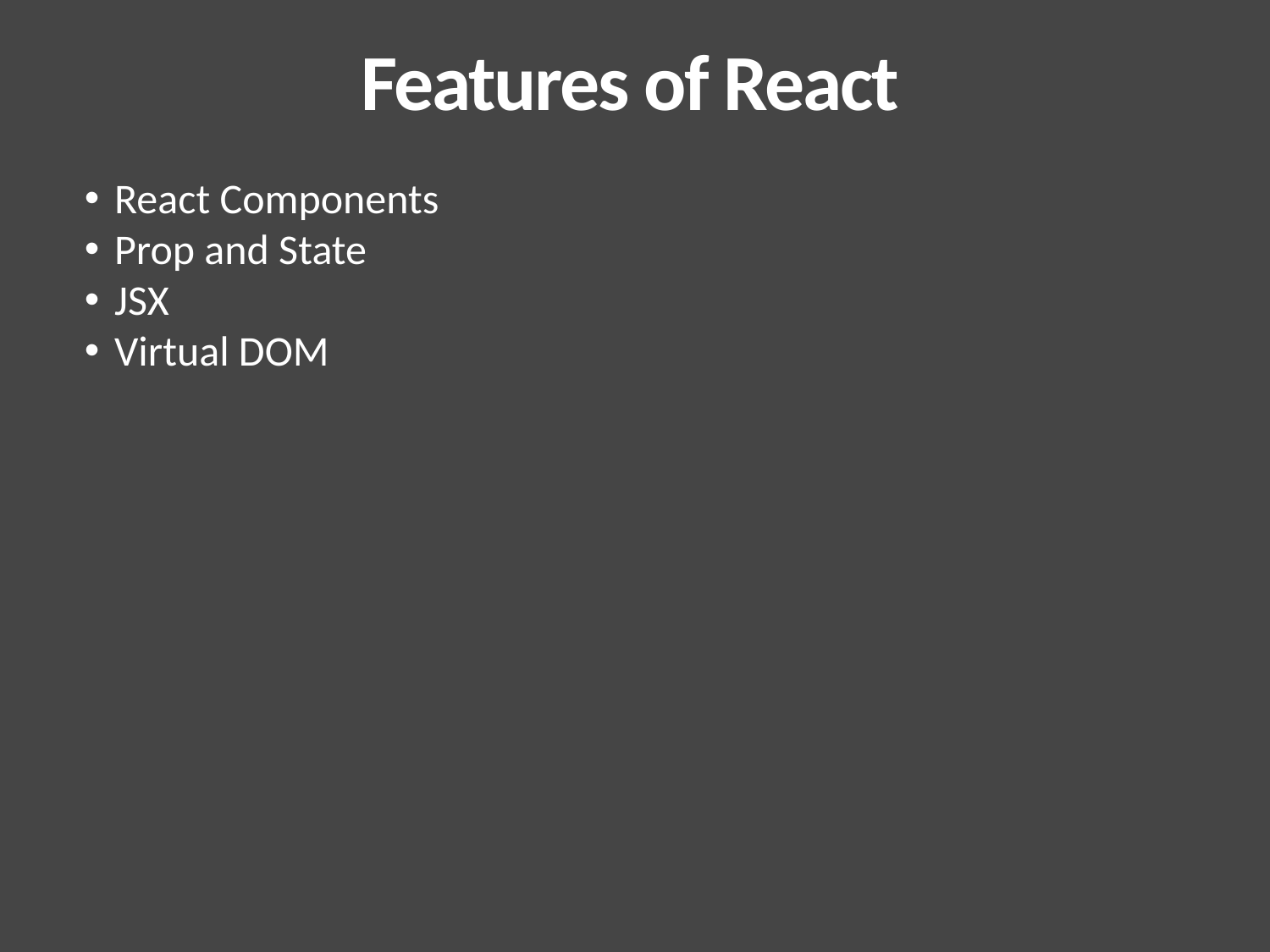

Features of React
React Components
Prop and State
JSX
Virtual DOM